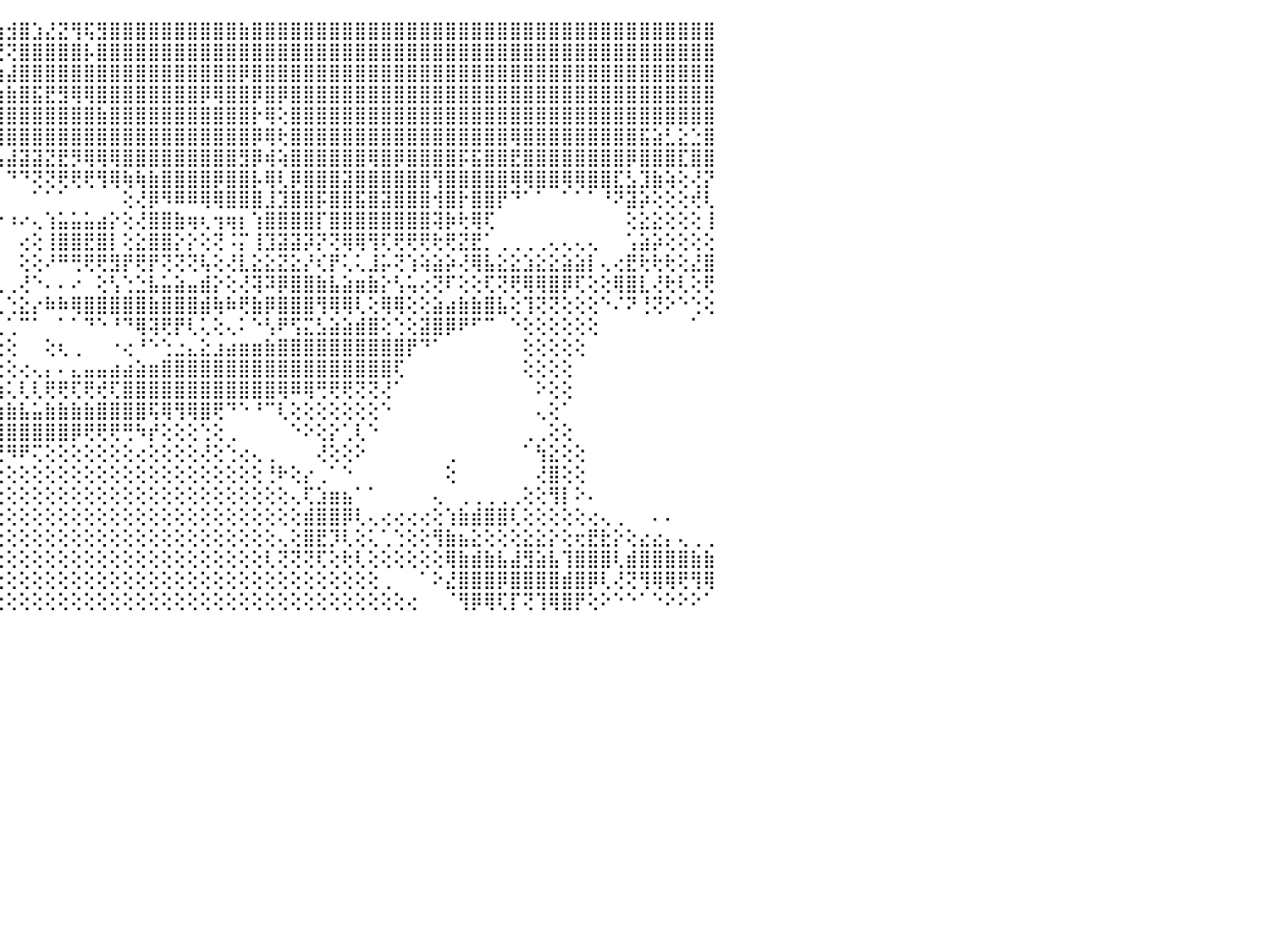

⢸⢿⢕⢔⠔⠕⢘⡙⢕⢕⢕⢕⠕⠁⠀⠀⠀⠀⠀⠀⠀⠀⠀⠀⠀⠀⠀⠀⠀⠜⢻⣿⣿⣿⣿⣿⡇⣿⣿⢙⠝⢻⣿⣿⣷⣺⣿⣱⣜⣝⢻⢯⣻⣿⣿⣿⣿⣿⣿⣿⣿⣿⣿⣷⣿⣿⣿⣿⣿⣿⣿⣿⣿⣿⣿⣿⣿⣿⣿⣿⣿⣿⣿⣿⣿⣿⣿⣿⣿⣿⣿⣿⣿⣿⣿⣿⣿⣿⣿⣿⠀
⢑⢅⢄⢔⠕⣵⣧⣿⡕⢕⠑⠀⠀⠀⠀⠀⠀⠀⠀⠀⠀⠀⠀⠀⠀⠀⠀⠀⠀⠀⠁⢱⣼⣝⣟⡟⢿⢿⣿⣕⡕⣾⣿⣿⢜⢝⣿⣿⣿⣿⣿⡧⣿⣿⣿⣿⣿⣿⣿⣿⣿⣿⣿⣿⣿⣿⣿⣿⣿⣿⣿⣿⣿⣿⣿⣿⣿⣿⣿⣿⣿⣿⣿⣿⣿⣿⣿⣿⣿⣿⣿⣿⣿⣿⣿⣿⣿⣿⣿⣿⠀
⢕⢕⡇⡇⡗⣿⣿⣿⢕⠕⠀⠀⠀⠀⠀⠀⠀⠀⠀⠀⠀⠀⠀⠀⠀⠀⠀⠀⠀⠀⠀⠁⢻⣿⣿⣿⣿⣷⣿⣽⣽⣟⣿⣿⣵⣼⣿⣿⣿⣿⣿⣿⣿⣿⣿⣿⣿⣿⣿⣿⣿⣿⣿⡿⣿⣿⣿⣿⣿⣿⣿⣿⣿⣿⣿⣿⣿⣿⣿⣿⣿⣿⣿⣿⣿⣿⣿⣿⣿⣿⣿⣿⣿⣿⣿⣿⣿⣿⣿⣿⠀
⢕⢕⢇⣧⣷⣿⣿⣿⡕⠀⠀⠀⠀⠀⠀⠀⠀⠀⠀⠀⠀⠀⠀⠀⠀⠀⠀⠀⠀⠀⠀⢀⣸⣿⣿⣿⣿⣿⣿⣿⣿⣿⣿⣿⣷⣷⣿⣯⣟⣻⢿⢿⣿⣿⣿⣿⣿⣿⣿⣿⡿⢿⣿⣿⡿⣿⡿⣿⣿⣿⣿⣿⣿⣿⣿⣿⣿⣿⣿⣿⣿⣿⣿⣿⣿⣿⣿⣿⣿⣿⣿⣿⣿⣿⣿⣿⣿⣿⣿⣿⠀
⢕⢕⢜⢝⢟⢝⠝⠕⠑⠀⠀⠀⠀⠀⠀⠀⠀⠀⠀⠀⠀⠀⠀⠀⠀⠀⠀⠀⠀⢀⢱⣾⣿⣿⣿⣿⣿⣿⣿⣿⣿⣿⣿⣿⣿⣿⣿⣿⣿⣿⣿⣿⣷⣿⣿⣿⣿⣿⣿⣿⣿⣿⣿⣿⡗⢿⢕⣿⣿⣿⣿⣿⣿⣿⣿⣿⣿⣿⣿⣿⣿⣿⣿⣿⣿⣿⣿⣿⣿⣿⣿⣿⣿⣿⣿⣿⣿⣿⣿⣿⠀
⢁⢅⢅⢄⢔⢔⢔⢕⢕⠀⠀⠀⠀⠀⠀⠀⠀⠀⠀⠀⠀⠀⠀⠀⠀⠀⠀⠀⢔⢕⢕⢟⢗⣵⣽⣝⣝⣟⡟⢻⢿⢿⣿⣿⣿⣿⣿⣿⣿⣿⣿⣿⣿⣿⣿⣿⣿⣿⣿⣿⣿⣿⣿⣿⡿⢿⢗⣿⣿⣿⣿⣿⣿⣿⣿⣿⣿⣿⣿⣿⣿⣿⣿⣿⢿⣿⣿⣿⣿⣿⣿⣿⣿⣿⣯⣵⣃⣕⣑⣿⠀
⠕⠕⠑⢑⠑⠁⠁⠁⠀⠀⠀⠀⠀⠀⠀⠀⠀⠀⠀⠀⠀⠀⢀⡴⠔⢄⢀⢀⢄⢅⣕⣕⣕⢝⢟⠟⠛⠟⢿⠿⢿⣿⣷⣷⣧⣼⣽⣽⣝⣟⡻⢿⢿⢿⣿⣿⣿⣿⣿⣿⣿⣿⣿⣻⡿⢾⢵⣿⣿⣿⣿⣿⣿⢿⣿⡿⣿⣿⣿⣿⡯⣯⣿⣿⣟⣿⣿⣿⣿⣿⣿⣿⣿⡿⣿⣿⣿⣏⣿⣿⠀
⠀⠀⠀⠀⠀⠀⠀⠀⠀⠀⠀⠀⠀⠀⠀⠀⠀⠀⠀⠀⠀⢀⢌⢕⠕⢕⢕⢕⢕⢕⢿⠿⢿⣷⢜⠀⠀⠀⠀⠀⠀⠀⠁⠁⠁⠙⠙⢝⢝⢟⢟⢟⢻⢿⢷⢷⣷⣿⣿⣿⣿⡿⣿⣿⡧⢿⢇⡿⣿⣿⣿⣽⣿⣿⣿⣿⣿⣿⢻⣿⣿⣿⣿⣿⢿⢿⣿⣿⢿⢿⣿⣿⣏⣣⣹⣷⢵⢕⢜⡝⠀
⠀⠀⠀⠀⠀⠀⠀⠀⠀⠀⠀⢀⢀⠀⠀⠀⠀⠀⠀⠀⠀⢕⢕⢕⢔⢕⢕⢕⢕⢕⢕⢕⢕⢝⢅⢄⢄⢄⢀⠀⠀⠀⠀⠀⠀⠀⠀⠁⠁⠁⠀⠀⠀⠀⢕⢜⡿⠻⠿⠿⢿⢿⣿⣿⣿⣸⣹⣿⣿⡯⣿⣿⣯⣿⣽⣿⣿⣿⢺⣿⡗⣿⣿⡟⠙⠁⠁⠀⠁⠁⠁⠘⠝⣽⡵⢕⢕⢕⢞⢇⠀
⠀⠄⠀⢔⢕⣕⠀⠕⠄⠄⠀⠈⠃⠀⠀⠀⠀⠀⠀⠀⢀⢕⢕⢑⢕⢝⢕⢕⢕⢕⢕⢕⢕⢕⠑⠑⠑⠑⠕⠀⠀⠀⠀⠔⠐⠰⠔⢄⢱⣥⣥⣥⣴⡕⢕⢜⣿⣿⣷⢶⢆⢲⢶⡆⢱⣿⣿⣿⣿⡏⣿⣿⣿⣿⣿⣿⣿⣿⢽⡷⢗⢿⢏⠀⠀⠀⠀⠀⠀⠀⠀⠀⠀⢕⣕⣕⢕⢕⢕⢸⠀
⠀⠀⠄⢰⣴⡦⠐⠀⠀⠀⠀⠀⠄⠀⠀⠀⠀⠀⢀⢔⢕⢕⢕⢕⢕⢕⢕⢕⢕⢕⢕⢕⢕⢕⠕⠕⢕⠀⠀⢕⠁⢕⢕⠀⠀⠀⢔⢕⢸⣿⣿⣟⣿⡇⢕⣕⣿⣿⡕⡕⢕⢝⠨⡍⢸⣹⣽⣽⡽⡝⢝⢿⢿⢻⢏⢟⢟⢟⢗⢟⣝⣟⡁⢀⢀⢀⢀⢄⢄⢄⢄⠀⠀⢡⣵⡵⢕⢕⢕⢕⠀
⠀⠀⠀⢸⡏⢷⢄⠕⠀⠀⢔⠀⠐⢕⢕⢕⢔⢔⣱⣵⣷⣧⣕⢕⢕⢕⢕⢕⢕⢕⢕⢕⢕⠁⠁⠁⢕⠀⠀⢕⢕⢕⢕⠀⠀⠀⢕⢕⠜⠛⢛⢟⢟⣻⡟⢟⡟⢝⢝⢝⢧⢕⢜⣇⣕⣕⣝⣕⡜⢎⡟⢅⢅⣸⡥⢝⢱⢵⣵⡵⢜⢿⣧⣕⣕⣱⣕⣕⣵⣵⡇⢄⢔⣟⢗⢗⢗⢕⣜⣿⠀
⠀⠀⠀⢜⢇⢕⠀⠀⠀⠄⢕⠀⢄⣿⣿⣷⣧⣴⣿⣿⣿⣿⢕⢕⢕⢕⢕⢕⢕⢕⢕⢕⢔⢄⢄⢀⠕⢕⠀⢕⢕⢑⡑⢔⢀⢀⢜⠑⠄⠄⠔⠀⢕⢣⢑⣑⣧⣥⣵⣤⣾⡕⢕⢜⢽⠽⡿⣿⣿⣷⣧⣵⣶⣷⡕⢣⢥⢔⢝⠏⢕⢕⢏⢝⢟⢿⢿⣿⡿⢏⢕⢕⢿⣿⣇⢜⢗⢇⢕⢟⠀
⠀⠀⠁⠀⠄⠅⠄⠄⠄⢄⢕⢱⣾⣿⣿⣿⣿⣿⣿⣿⣿⡏⢕⢕⢕⢕⢑⢕⡵⠷⢕⠁⠕⠑⠀⠐⠇⠒⠐⠅⢝⢟⢝⠑⢁⢑⣕⡔⠷⠷⢿⣿⣿⣿⣿⣿⣷⣿⣿⣿⣾⢷⠷⢟⣷⡿⣿⣿⣿⢻⢿⢿⢇⢕⢿⢿⢕⢕⣵⣴⣷⣷⣿⣧⢕⢹⢝⢝⢕⢕⢕⠑⠌⠝⢘⢝⠕⠑⢑⢕⠀
⠀⠀⢰⣵⡔⠀⢀⢔⢕⠑⠁⠀⠀⠁⠈⠉⠉⠁⠁⠀⠉⠘⠑⢕⢕⢕⠀⢱⣏⢀⠄⢐⣐⡀⠀⠀⠐⠀⠀⠀⢄⠰⢇⡄⢁⢁⠉⠁⠀⠁⠁⠙⠑⠘⠙⢿⢽⢟⡟⢇⢅⢕⢄⠅⠑⢣⠟⢫⣍⣣⣵⣵⣾⣿⢕⢑⢕⣽⣿⡿⠟⠋⠉⠀⠑⢕⢕⢕⢕⢕⢕⠀⠀⠀⠀⠀⠀⠀⠁⠀⠀
⠕⠐⣜⠿⡇⢔⠕⠁⠀⠀⠀⠀⠀⠀⠀⠀⠀⠀⠀⠀⠀⠀⠀⠁⢕⢢⣄⢅⢽⠀⠁⠈⠕⠁⢀⠀⠀⠀⠃⢀⢀⢀⠀⢝⢕⢕⠀⠀⢕⢆⢀⠀⠀⠐⢔⠘⠑⢑⣐⣄⣕⣰⣴⣶⣶⣷⣿⣿⣿⣿⣿⣿⣿⣿⣿⣿⡟⠙⠁⠀⠀⠀⠀⠀⠀⢕⢕⢕⢕⢕⠀⠀⠀⠀⠀⠀⠀⠀⠀⠀⠀
⠀⠀⠀⢀⢕⠁⠀⠀⠀⠀⠀⠀⠀⠀⠀⠀⠀⠀⠀⠀⠀⠀⠀⠀⠁⠑⢜⢝⢵⣦⢄⢄⢔⢔⣵⣕⣕⣷⣷⣷⣷⣷⢗⢇⢕⢕⢔⢄⡄⠄⣄⣤⣤⣴⣴⣵⣶⣿⣿⣿⣿⣿⣿⣿⣿⣿⣿⣿⣿⣿⣿⣿⣿⣿⣿⢏⠀⠀⠀⠀⠀⠀⠀⠀⠀⢕⢕⢕⢕⠀⠀⠀⠀⠀⠀⠀⠀⠀⠀⠀⠀
⢕⢕⢕⢕⠀⠀⠀⠀⠀⠀⠀⠀⠀⠀⠀⠀⠀⠀⠀⠀⠀⠀⠀⠀⠀⠀⠀⠀⠑⠜⢕⢳⢿⢿⢵⢕⢗⢎⢝⢝⢝⢕⢕⢱⢱⢅⢇⢇⢟⢟⢏⢟⢞⢏⣿⣿⣿⣿⣿⣿⣿⣿⣿⣿⣿⣿⢿⠿⢿⢛⢟⢟⢝⢝⢜⠁⠀⠀⠀⠀⠀⠀⠀⠀⠀⠀⠕⢕⢕⠀⠀⠀⠀⠀⠀⠀⠀⠀⠀⠀⠀
⠑⢄⠑⠀⠀⠀⠀⠀⠀⠀⠀⠀⠀⠀⠀⠀⠀⠀⠀⠀⠀⠀⠀⠀⠀⠀⠀⠀⠀⠀⠀⠁⠕⢕⢕⠅⣱⣵⣵⣥⣴⣷⣧⣷⣷⣷⣧⣥⣷⣷⣷⣷⣿⣿⣿⣿⢯⢿⢻⢿⣿⢟⠙⠑⠘⠉⢇⢕⢕⢕⢕⢕⢕⢕⠑⠀⠀⠀⠀⠀⠀⠀⠀⠀⠀⠀⢄⢕⠁⠀⠀⠀⠀⠀⠀⠀⠀⠀⠀⠀⠀
⠀⠑⠀⠀⠀⠀⠀⠀⠀⠀⠀⠀⠀⠀⠀⠀⠀⠀⠀⠀⠀⠀⠀⠀⠀⠀⠀⠀⠀⠀⠀⠀⠀⠁⠕⢔⢙⣿⣿⣿⣿⣿⣿⣿⣿⣿⣿⣿⣿⣿⡿⢟⢟⢟⢛⠳⡞⢕⢕⢕⢑⢕⢀⠀⠀⠀⠀⠑⠕⢕⡕⢁⢇⠑⠀⠀⠀⠀⠀⠀⠀⠀⠀⠀⠀⢀⢀⢕⢕⠀⠀⠀⠀⠀⠀⠀⠀⠀⠀⠀⠀
⠁⠀⠀⠀⠀⠀⠀⠀⠀⠀⠀⠀⠀⠀⠀⠀⠀⠀⠀⠀⠀⠀⠀⠀⠀⠀⠀⠀⠀⠀⠀⠀⠀⠀⠀⠕⢕⢱⡌⡞⣿⣿⡿⢛⢛⠻⠟⢍⢕⢕⢕⢕⢕⢕⢕⢔⢕⢕⢕⢕⢜⢕⢑⢔⢄⢀⠀⠀⠀⢜⢕⢕⠕⠀⠀⠀⠀⠀⠀⢀⠀⠀⠀⠀⠀⠁⢳⣕⢕⢕⠀⠀⠀⠀⠀⠀⠀⠀⠀⠀⠀
⠀⠀⠀⠀⠀⠀⠀⠀⠀⠀⠀⠀⠀⠀⠀⠀⠀⠀⠀⠀⠀⠀⠀⠀⠀⠀⠀⠀⠀⠀⠀⠀⠀⠀⠀⠀⢕⢕⢃⡝⢝⢟⢍⢕⢕⢕⢕⢕⢕⢕⢕⢕⢕⢕⢕⢕⢕⢕⢕⢕⢕⢕⢕⢕⢕⢘⠗⢕⡔⢀⠁⠑⠀⠀⠀⠀⠀⠀⠀⢕⠀⠀⠀⠀⠀⠀⢜⣿⢕⢕⠀⠀⠀⠀⠀⠀⠀⠀⠀⠀⠀
⠀⠀⠀⠀⠀⠀⠀⠀⠀⠀⠀⠀⠀⠀⠀⠀⠀⠀⠀⠀⠀⠀⠀⠀⠀⠀⠀⠀⠀⠀⠀⠀⠀⠀⠀⠀⠁⢕⢕⢕⢕⢕⢕⢕⢕⢕⢕⢕⢕⢕⢕⢕⢕⢕⢕⢕⢕⢕⢕⢕⢕⢕⢕⢕⢕⢕⢕⢄⢏⣱⣶⣦⠁⠁⠀⠀⠀⠀⢄⠀⢀⢀⢀⢀⢀⢕⢕⢻⡇⠕⠄⠀⠀⠀⠀⠀⠀⠀⠀⠀⠀
⠀⠀⠀⠀⠀⠀⠀⠀⠀⠀⠀⠀⠀⠀⠀⠀⠀⠀⠀⠀⠀⠀⠀⠀⠀⠀⠀⠀⠀⠀⠀⠀⠀⠀⠀⠀⠀⠑⢕⢕⢕⢕⢕⢕⢕⢕⢕⢕⢕⢕⢕⢕⢕⢕⢕⢕⢕⢕⢕⢕⢕⢕⢕⢕⢕⢕⢕⢕⣾⣿⣿⡿⢇⢄⢔⢔⢔⢔⢕⢱⣷⣾⣿⣿⢇⢕⢕⢕⢕⢕⢔⢄⢀⠀⠀⠄⠄⠀⠀⠀⠀
⠀⠀⠀⠀⠀⠀⠀⠀⠀⠀⠀⠀⠀⠀⠀⠀⠀⠀⠀⠀⠀⠀⠀⠀⠀⠀⠀⠀⠀⠀⠀⠀⠀⠀⠀⠀⠀⠀⠑⢕⢕⢕⢕⢕⢕⢕⢕⢕⢕⢕⢕⢕⢕⢕⢕⢕⢕⢕⢕⢕⢕⢕⢕⢕⢕⢕⢄⢕⣿⣟⡹⢇⢕⢅⢁⢑⢕⢕⢻⣷⣦⣕⢕⢕⢕⣕⣕⡕⢕⢖⣟⣗⡕⢕⣔⣔⡄⢄⢀⢀⠀
⠀⠀⠀⠀⠀⠀⠀⠀⠀⠀⠀⠀⠀⠀⠀⠀⠀⠀⠀⠀⠀⠀⠀⠀⠀⠀⠀⠀⠀⠀⠀⠀⠀⠀⠀⠀⠀⠀⠀⠕⢕⢕⢕⢕⢕⢕⢕⢕⢕⢕⢕⢕⢕⢕⢕⢕⢕⢕⢕⢕⢕⢕⢕⢕⢕⢇⢝⢝⢝⢏⢕⢗⢇⢕⢕⢕⢕⢕⢕⢿⣷⣾⣷⣧⣼⣻⣵⣧⢹⣿⣿⣿⢇⣾⣿⣿⣿⣿⣷⣷⠀
⠀⠀⠀⠀⠀⠀⠀⠀⠀⠀⠀⠀⠀⠀⠀⠀⠀⠀⠀⠀⠀⠀⠀⠀⠀⠀⠀⠀⠀⠀⠀⠀⠀⠀⠀⠀⠀⠀⠀⠀⢕⢕⢕⢕⢕⢕⢕⢕⢕⢕⢕⢕⢕⢕⢕⢕⢕⢕⢕⢕⢕⢕⢕⢕⢕⢕⢕⢕⢕⢕⢕⢕⢕⢕⢀⠀⠀⠁⠕⣜⣿⣿⣿⡿⣿⣿⣿⣿⣾⣿⡿⢇⢜⢝⢻⢿⢿⢟⢻⢿⠀
⠀⠀⠀⠀⠀⠀⠀⠀⠀⠀⠀⠀⠀⠀⠀⠀⠀⠀⠀⠀⠀⠀⠀⠀⠀⠀⠀⠀⠀⠀⠀⠀⠀⠀⠀⠀⠀⠀⠀⢀⢕⢕⢅⢕⢕⢕⢕⢕⢕⢕⢕⢕⢕⢕⢕⢕⢕⢕⢕⢕⢕⢕⢕⢕⢕⢕⢕⢕⢕⢕⢕⢕⢕⢕⢕⢕⢔⠀⠀⠈⢻⡿⢿⢏⡏⢝⢹⢿⣿⡟⢕⠕⠑⠑⠁⠑⠕⠕⠕⠁⠀
⠀⠀⠀⠀⠀⠀⠀⠀⠀⠀⠀⠀⠀⠀⠀⠀⠀⠀⠀⠀⠀⠀⠀⠀⠀⠀⠀⠀⠀⠀⠀⠀⠀⠀⠀⠀⠀⠀⠀⠀⠀⠀⠀⠀⠀⠀⠀⠀⠀⠀⠀⠀⠀⠀⠀⠀⠀⠀⠀⠀⠀⠀⠀⠀⠀⠀⠀⠀⠀⠀⠀⠀⠀⠀⠀⠀⠀⠀⠀⠀⠀⠀⠀⠀⠀⠀⠀⠀⠀⠀⠀⠀⠀⠀⠀⠀⠀⠀⠀⠀⠀